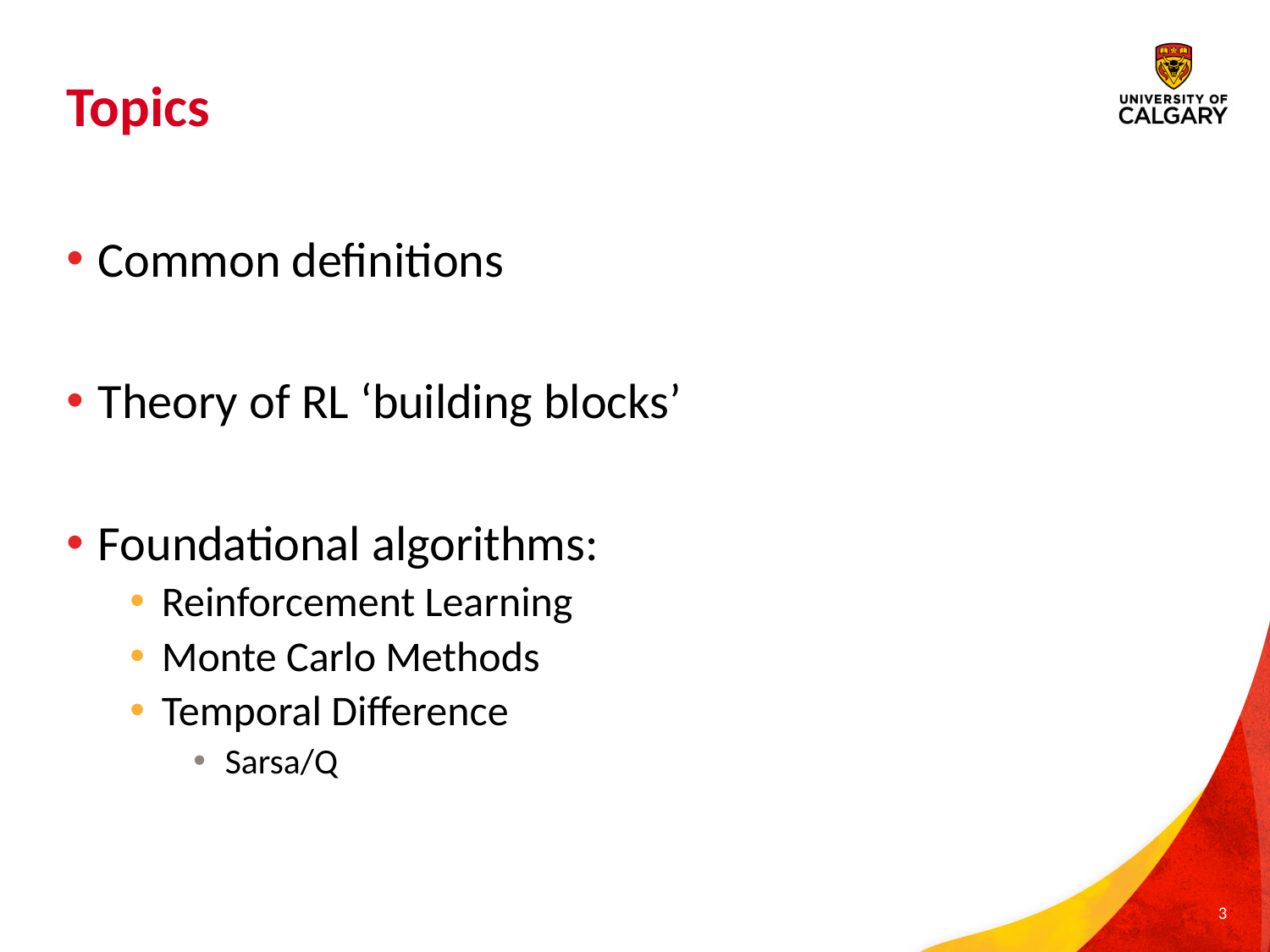

# Topics
Common definitions

Theory of RL ‘building blocks’

Foundational algorithms:
Reinforcement Learning
Monte Carlo Methods
Temporal Difference
Sarsa/Q

3